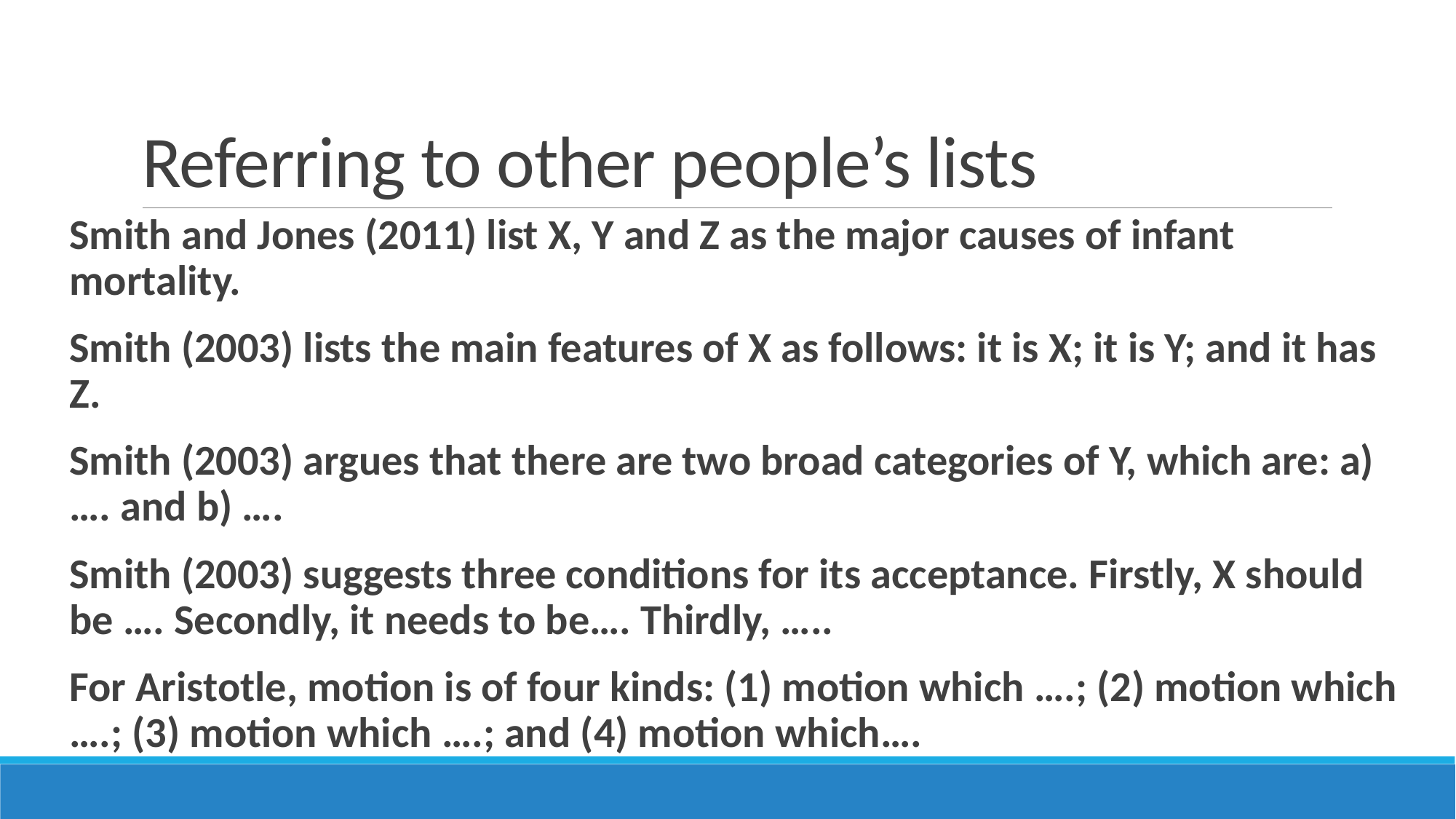

# Referring to other people’s lists
Smith and Jones (2011) list X, Y and Z as the major causes of infant mortality.
Smith (2003) lists the main features of X as follows: it is X; it is Y; and it has Z.
Smith (2003) argues that there are two broad categories of Y, which are: a) …. and b) ….
Smith (2003) suggests three conditions for its acceptance. Firstly, X should be …. Secondly, it needs to be…. Thirdly, …..
For Aristotle, motion is of four kinds: (1) motion which ….; (2) motion which ….; (3) motion which ….; and (4) motion which….